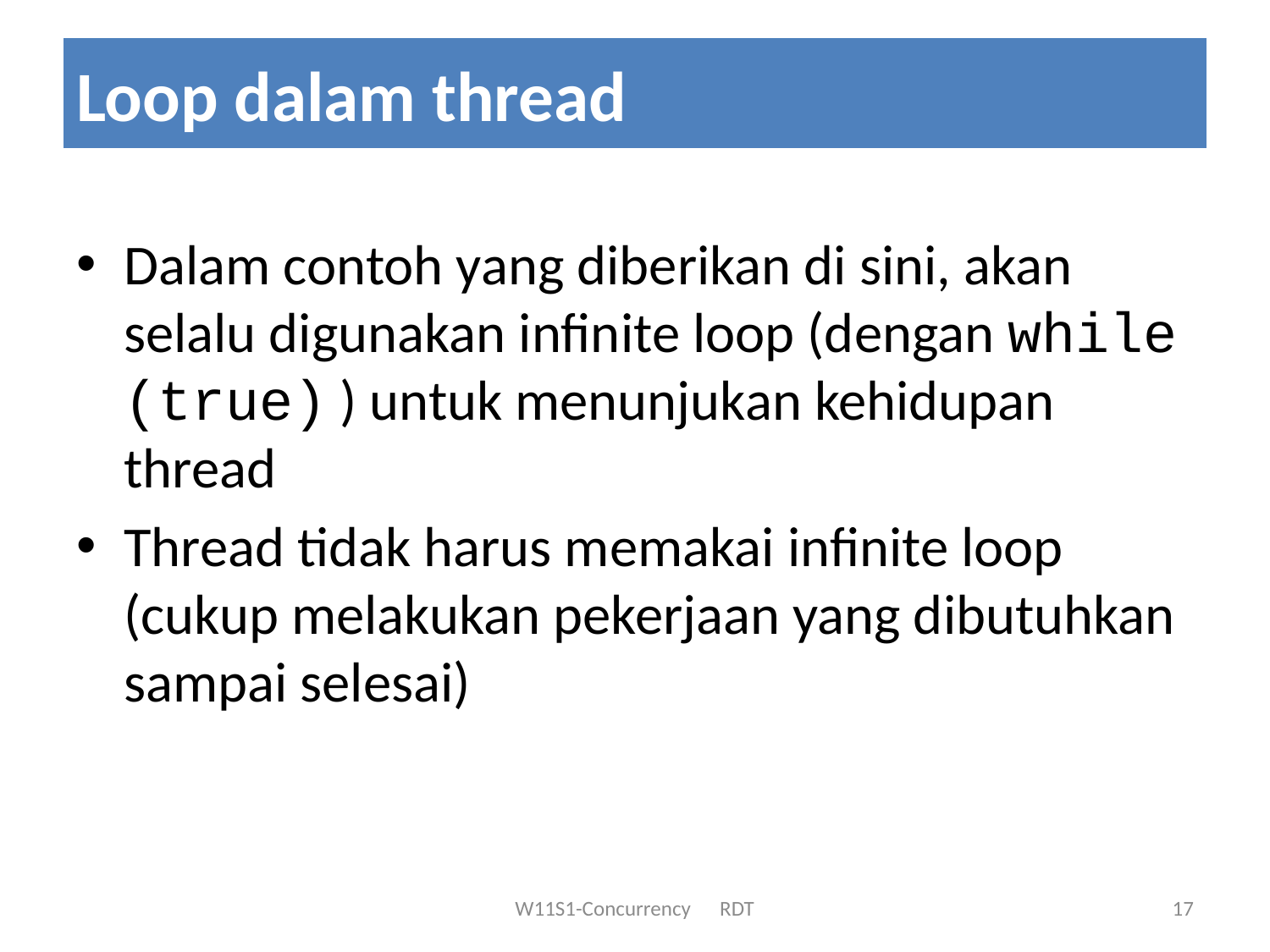

# Loop dalam thread
Dalam contoh yang diberikan di sini, akan selalu digunakan infinite loop (dengan while (true) ) untuk menunjukan kehidupan thread
Thread tidak harus memakai infinite loop (cukup melakukan pekerjaan yang dibutuhkan sampai selesai)
17
W11S1-Concurrency      RDT